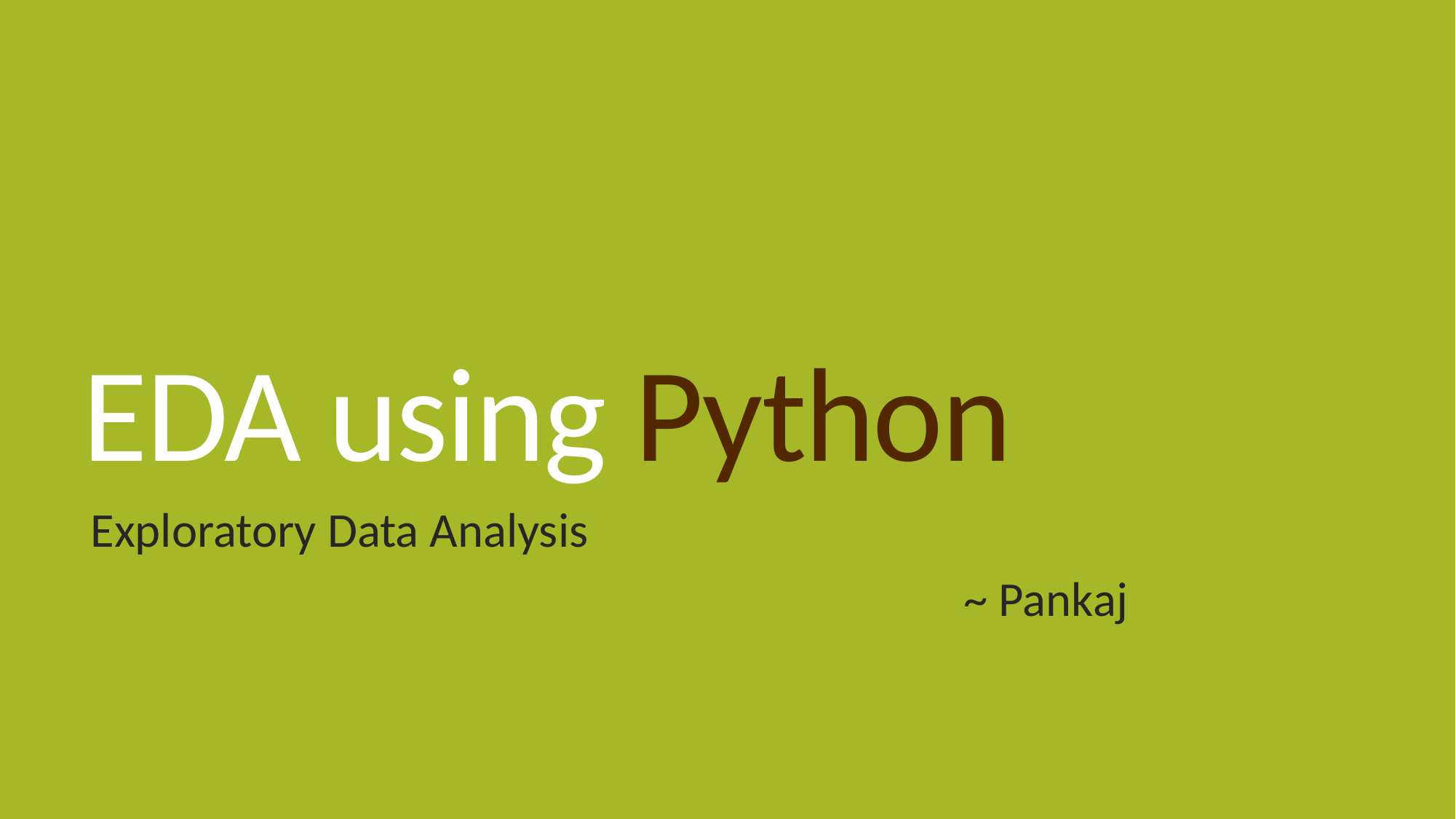

# EDA using Python
Exploratory Data Analysis
								~ Pankaj